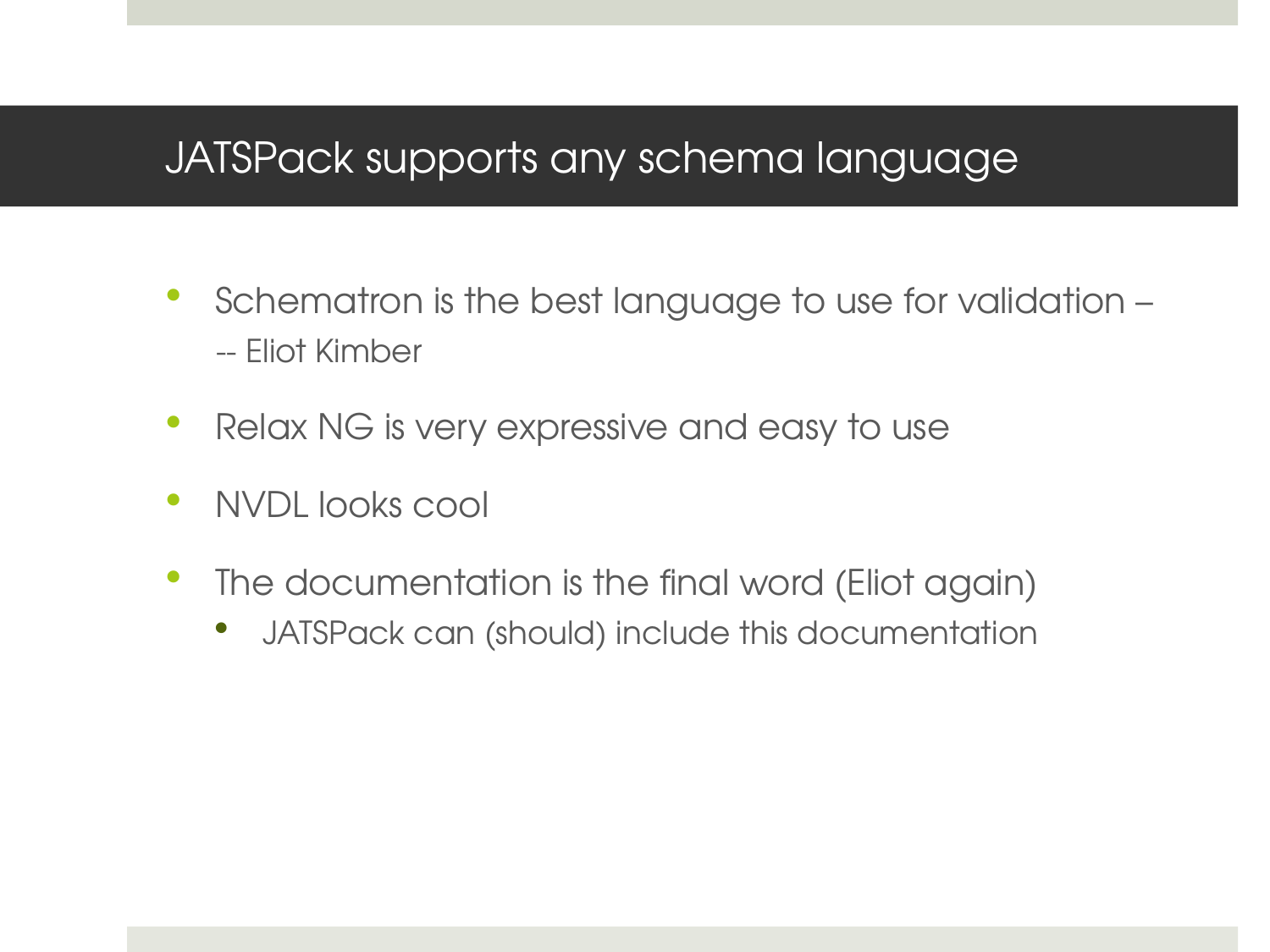

# JATSPack supports any schema language
Schematron is the best language to use for validation –
-- Eliot Kimber
Relax NG is very expressive and easy to use
NVDL looks cool
The documentation is the final word (Eliot again)
JATSPack can (should) include this documentation